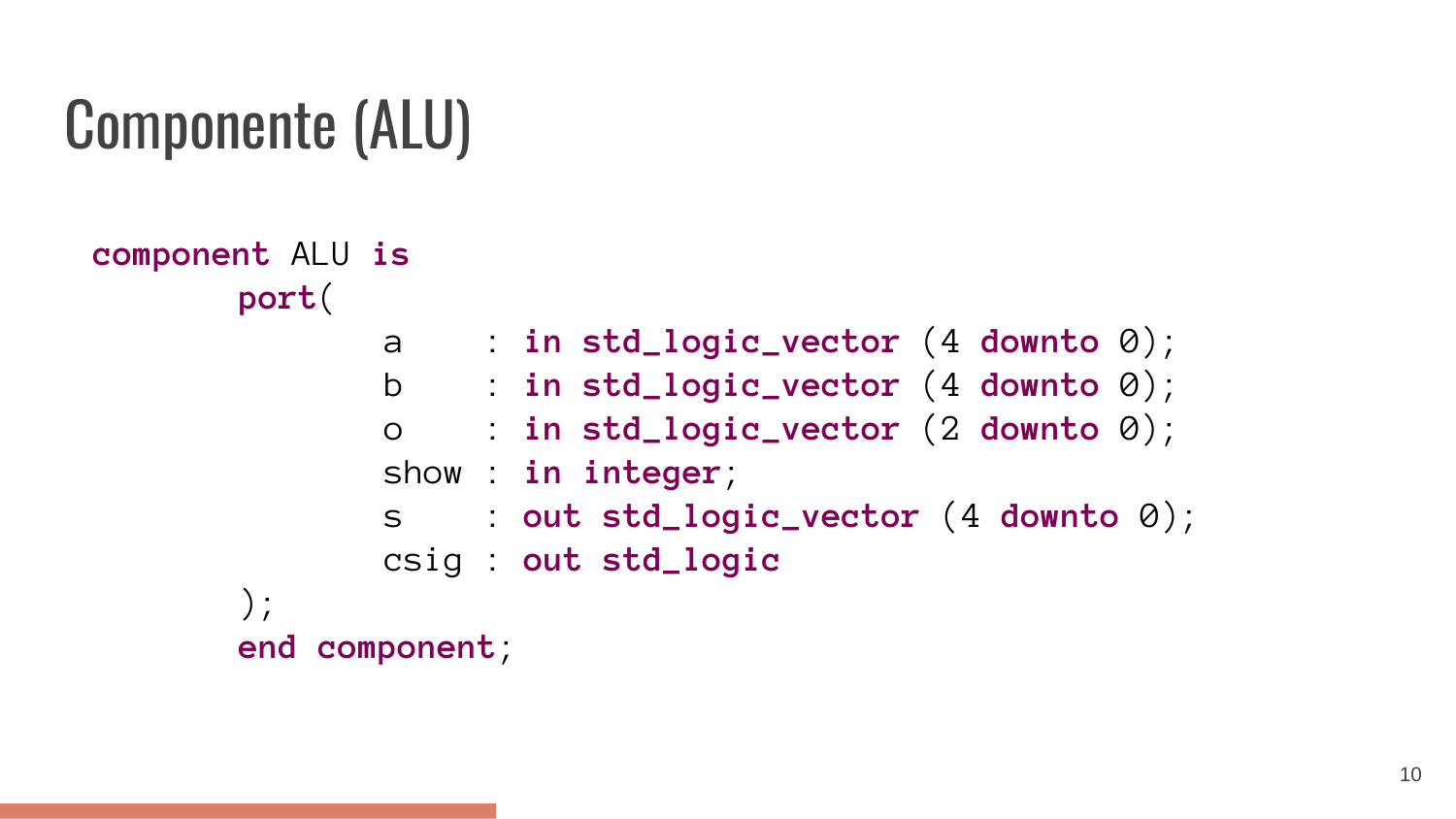

# Componente (ALU)
component ALU is
	port(
		a    : in std_logic_vector (4 downto 0);
		b    : in std_logic_vector (4 downto 0);
		o    : in std_logic_vector (2 downto 0);
		show : in integer;
		s    : out std_logic_vector (4 downto 0);
		csig : out std_logic
	);
	end component;
10